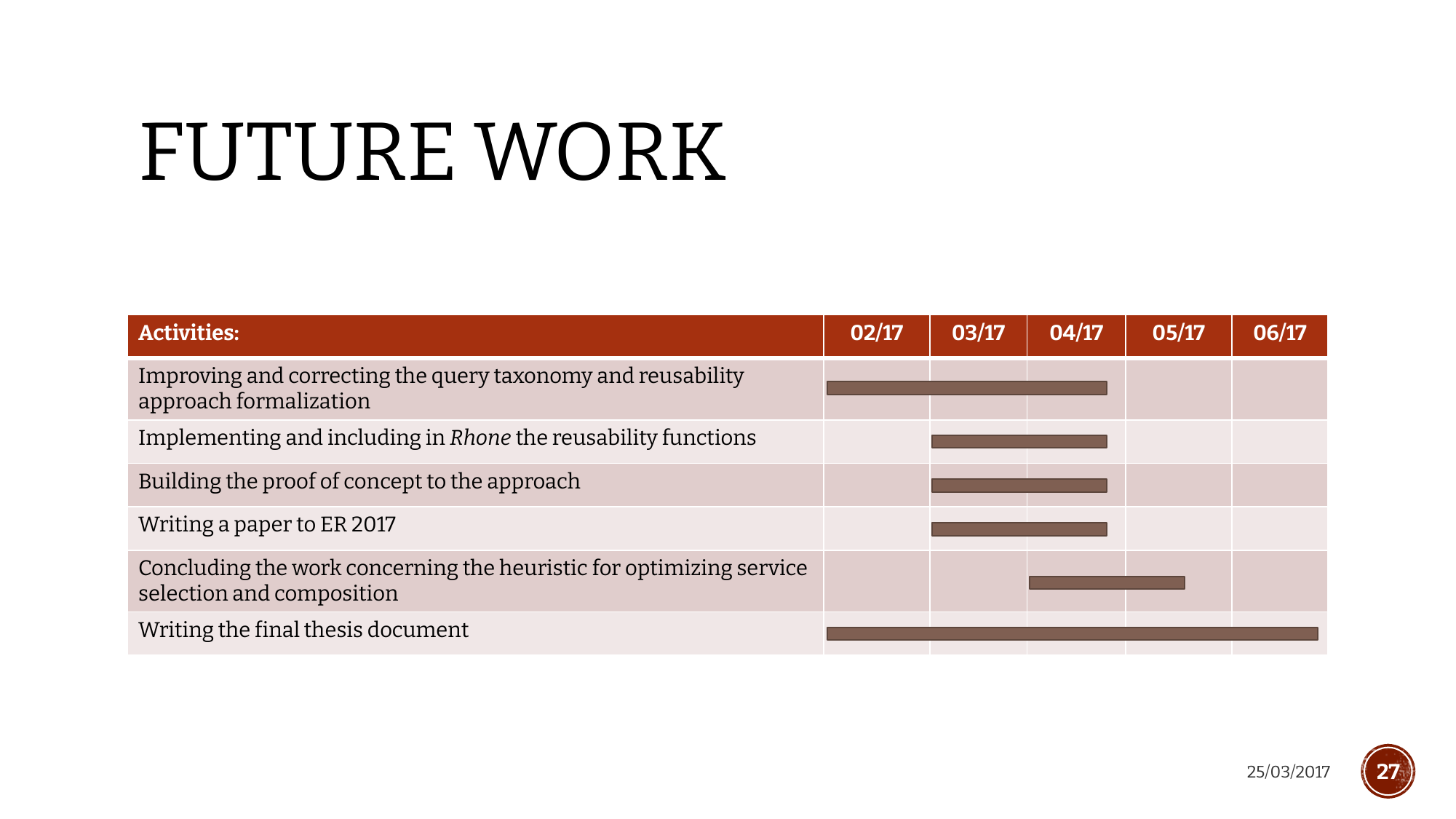

# Future work
| Activities: | 02/17 | 03/17 | 04/17 | 05/17 | 06/17 |
| --- | --- | --- | --- | --- | --- |
| Improving and correcting the query taxonomy and reusability approach formalization |  |  |  |  |  |
| Implementing and including in Rhone the reusability functions |  |  |  |  |  |
| Building the proof of concept to the approach |  |  |  |  |  |
| Writing a paper to ER 2017 |  |  |  |  |  |
| Concluding the work concerning the heuristic for optimizing service selection and composition |  |  |  |  |  |
| Writing the final thesis document |  |  |  |  |  |

25/03/2017
27